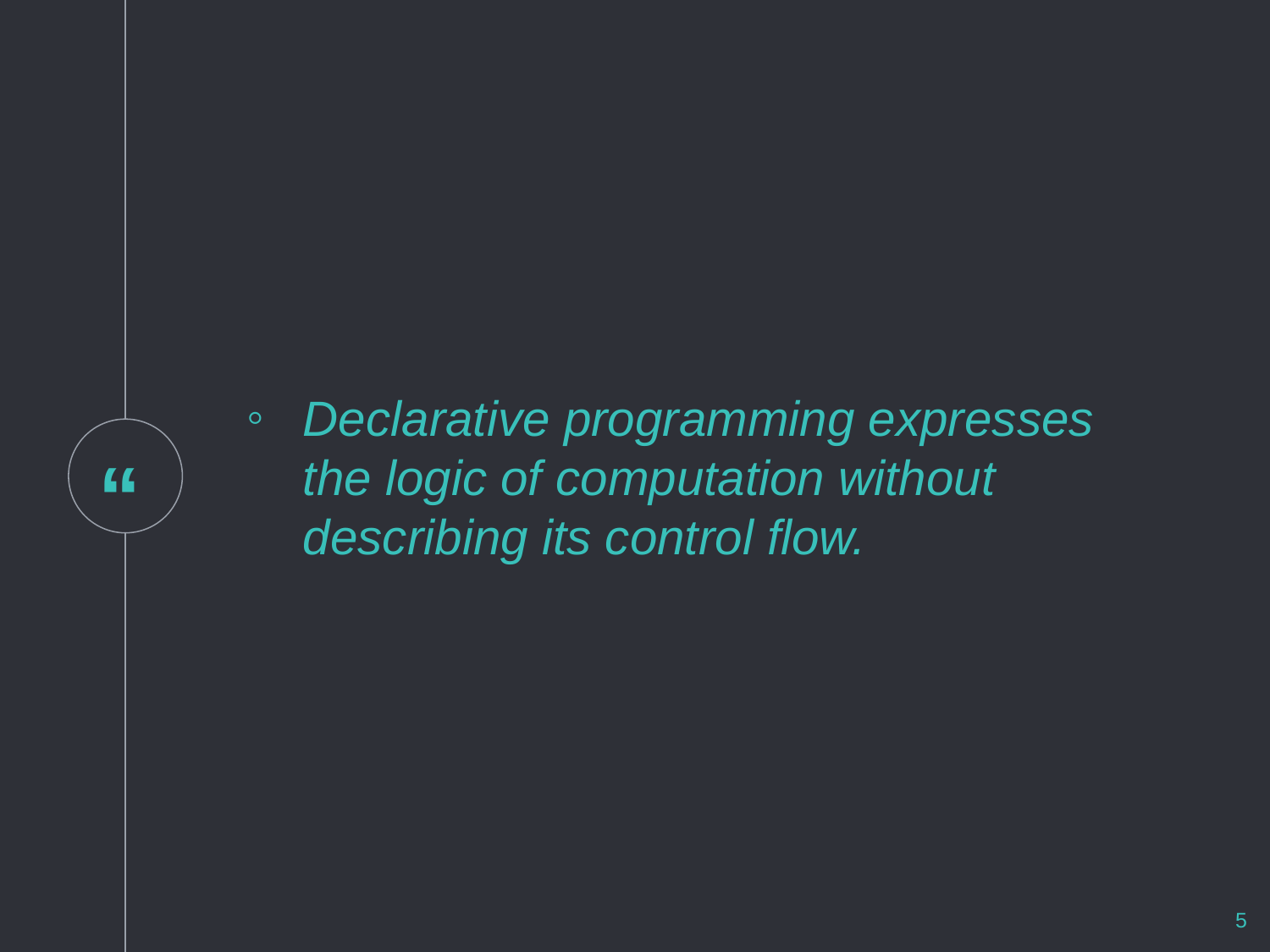

Declarative programming expresses the logic of computation without describing its control flow.
5